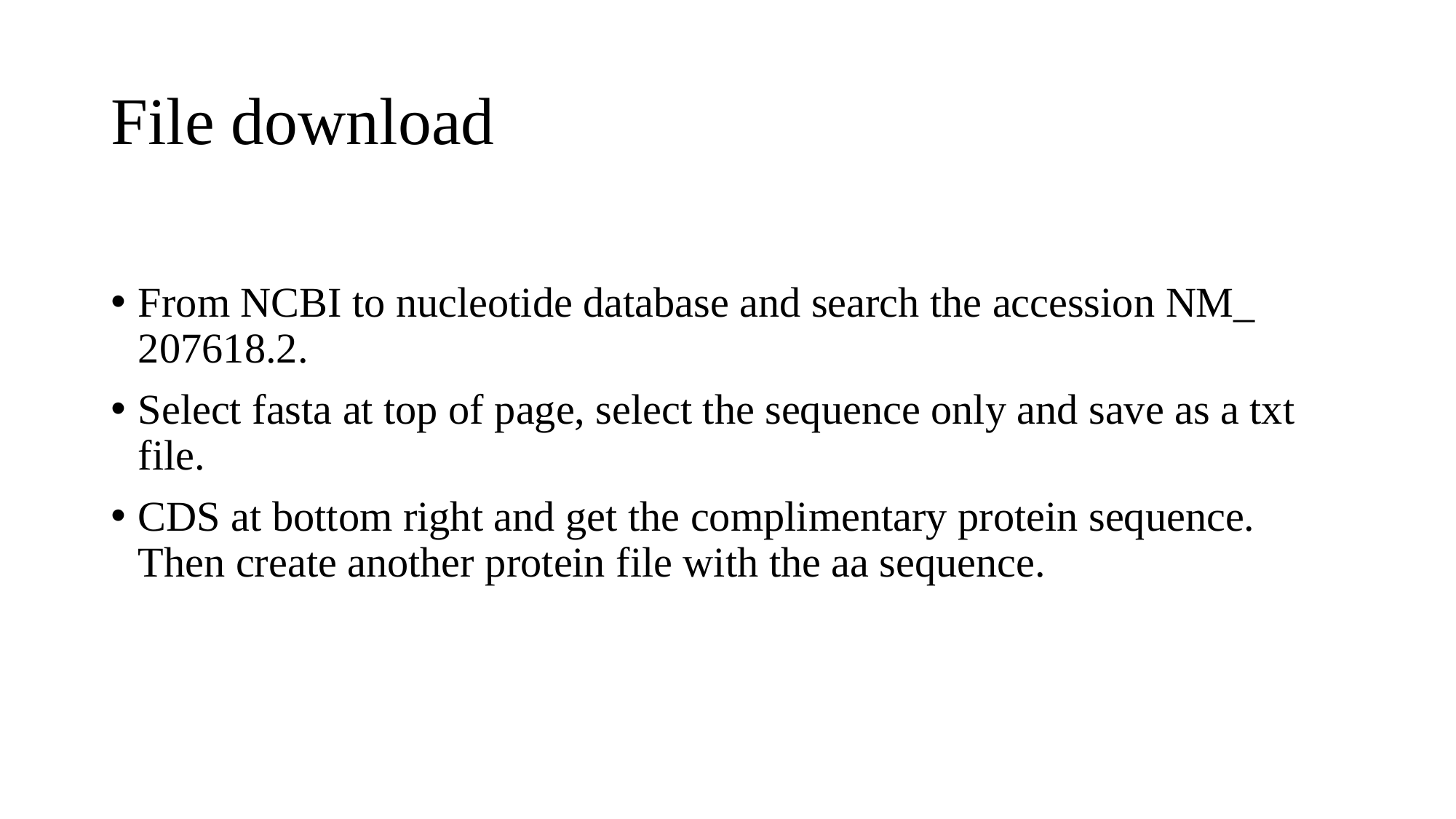

# File download
From NCBI to nucleotide database and search the accession NM_ 207618.2.
Select fasta at top of page, select the sequence only and save as a txt file.
CDS at bottom right and get the complimentary protein sequence. Then create another protein file with the aa sequence.